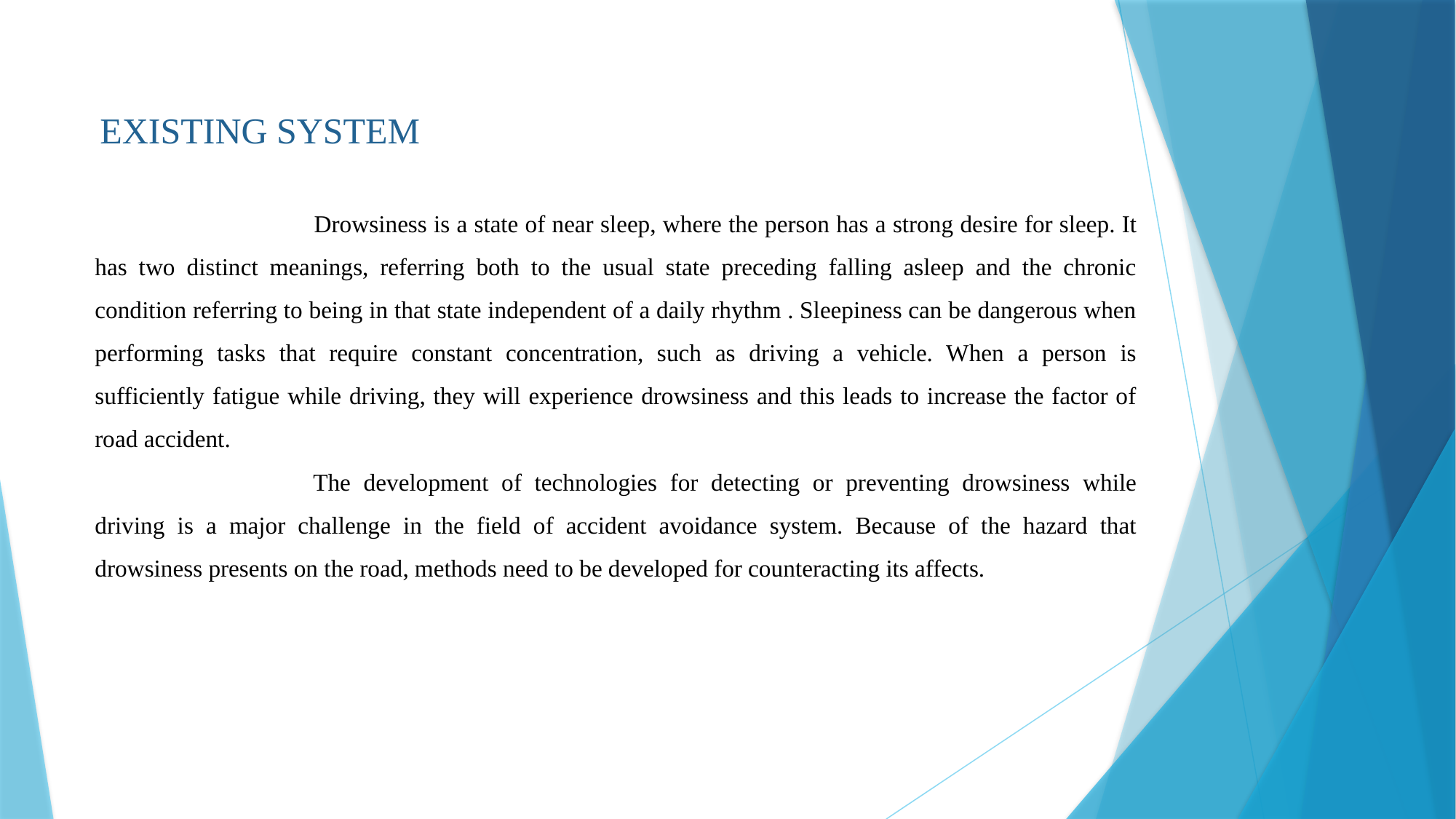

EXISTING SYSTEM

 		Drowsiness is a state of near sleep, where the person has a strong desire for sleep. It has two distinct meanings, referring both to the usual state preceding falling asleep and the chronic condition referring to being in that state independent of a daily rhythm . Sleepiness can be dangerous when performing tasks that require constant concentration, such as driving a vehicle. When a person is sufficiently fatigue while driving, they will experience drowsiness and this leads to increase the factor of road accident.
			The development of technologies for detecting or preventing drowsiness while driving is a major challenge in the field of accident avoidance system. Because of the hazard that drowsiness presents on the road, methods need to be developed for counteracting its affects.